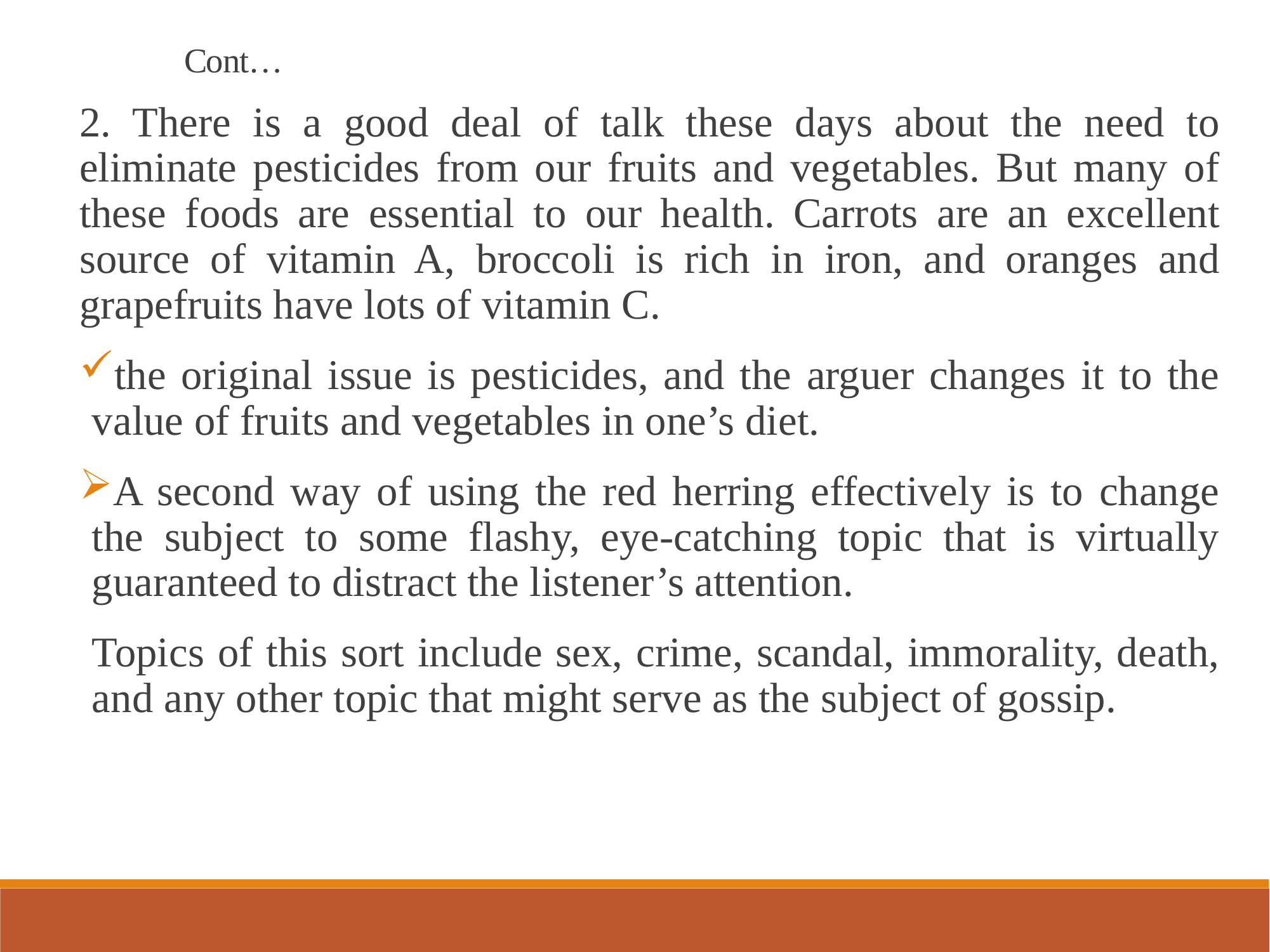

Cont…
2. There is a good deal of talk these days about the need to eliminate pesticides from our fruits and vegetables. But many of these foods are essential to our health. Carrots are an excellent source of vitamin A, broccoli is rich in iron, and oranges and grapefruits have lots of vitamin C.
the original issue is pesticides, and the arguer changes it to the value of fruits and vegetables in one’s diet.
A second way of using the red herring effectively is to change the subject to some flashy, eye-catching topic that is virtually guaranteed to distract the listener’s attention.
Topics of this sort include sex, crime, scandal, immorality, death, and any other topic that might serve as the subject of gossip.